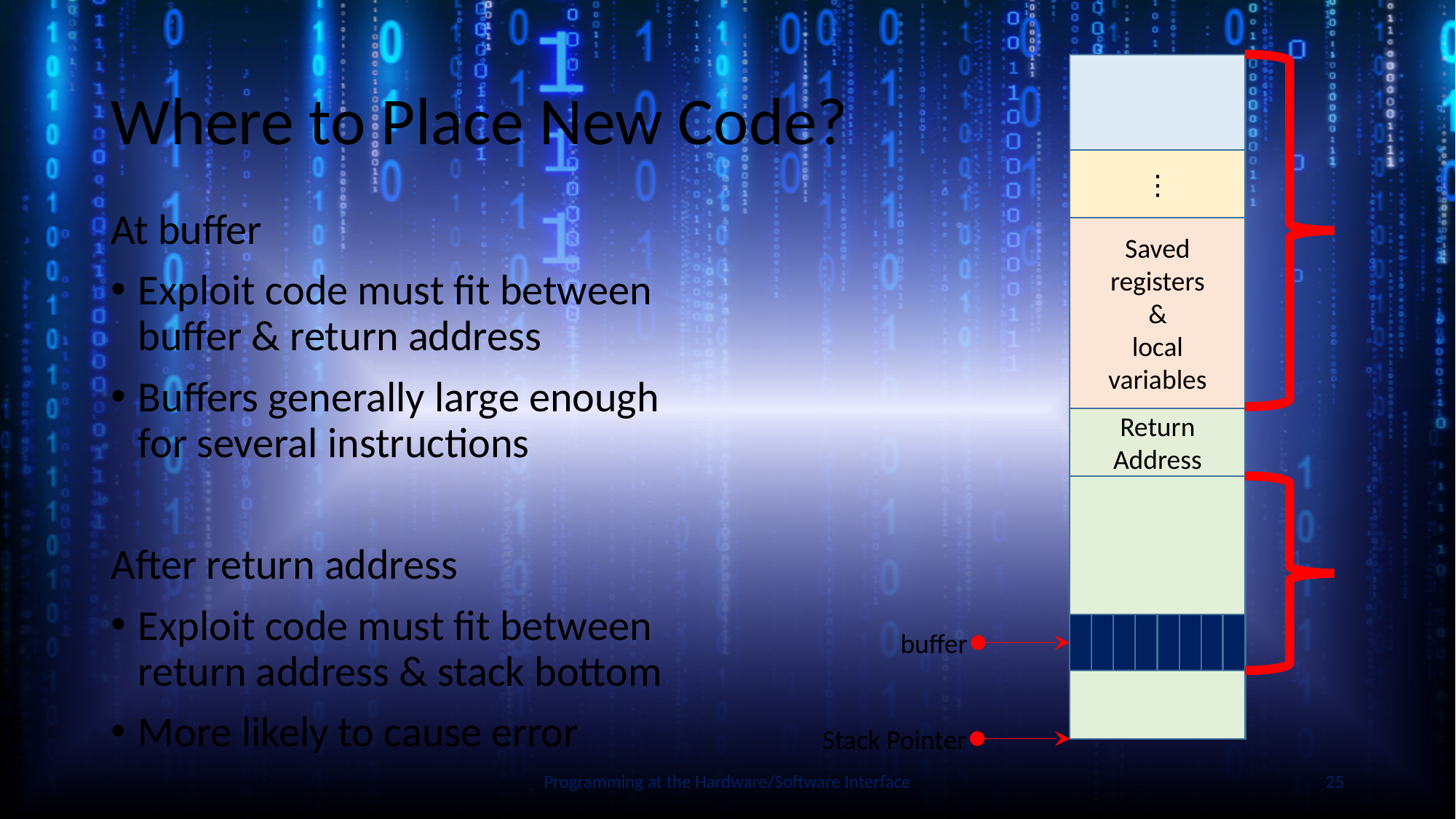

# Where to Place New Code?

⋮
Saved registers
&
local variables
Return Address

Stack Pointer
At buffer
Exploit code must fit between buffer & return address
Buffers generally large enough for several instructions

After return address
Exploit code must fit between return address & stack bottom
More likely to cause error

Slide by Bohn

buffer
Programming at the Hardware/Software Interface
25